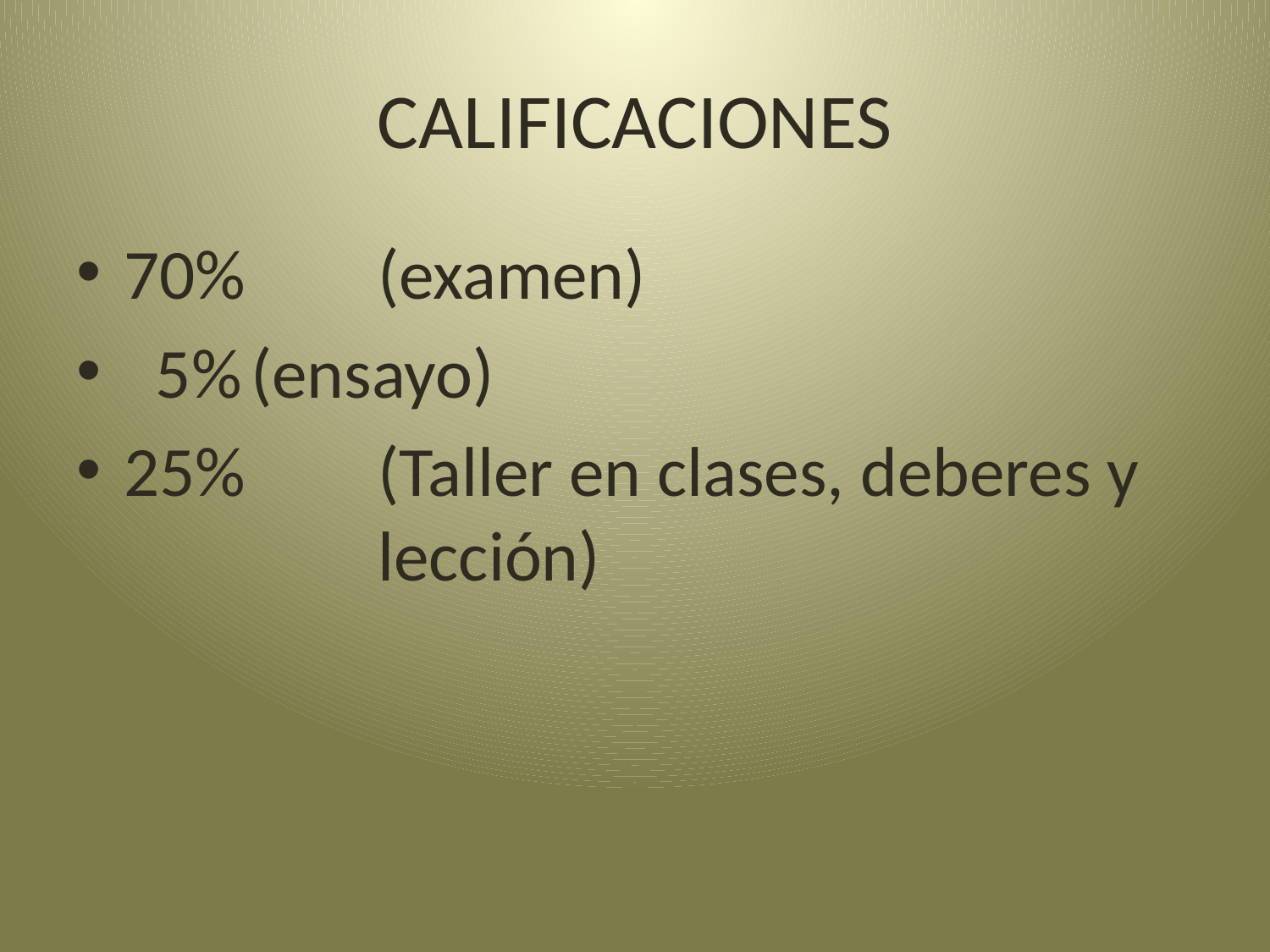

# CALIFICACIONES
70% 	(examen)
  5%	(ensayo)
25% 	(Taller en clases, deberes y 		lección)